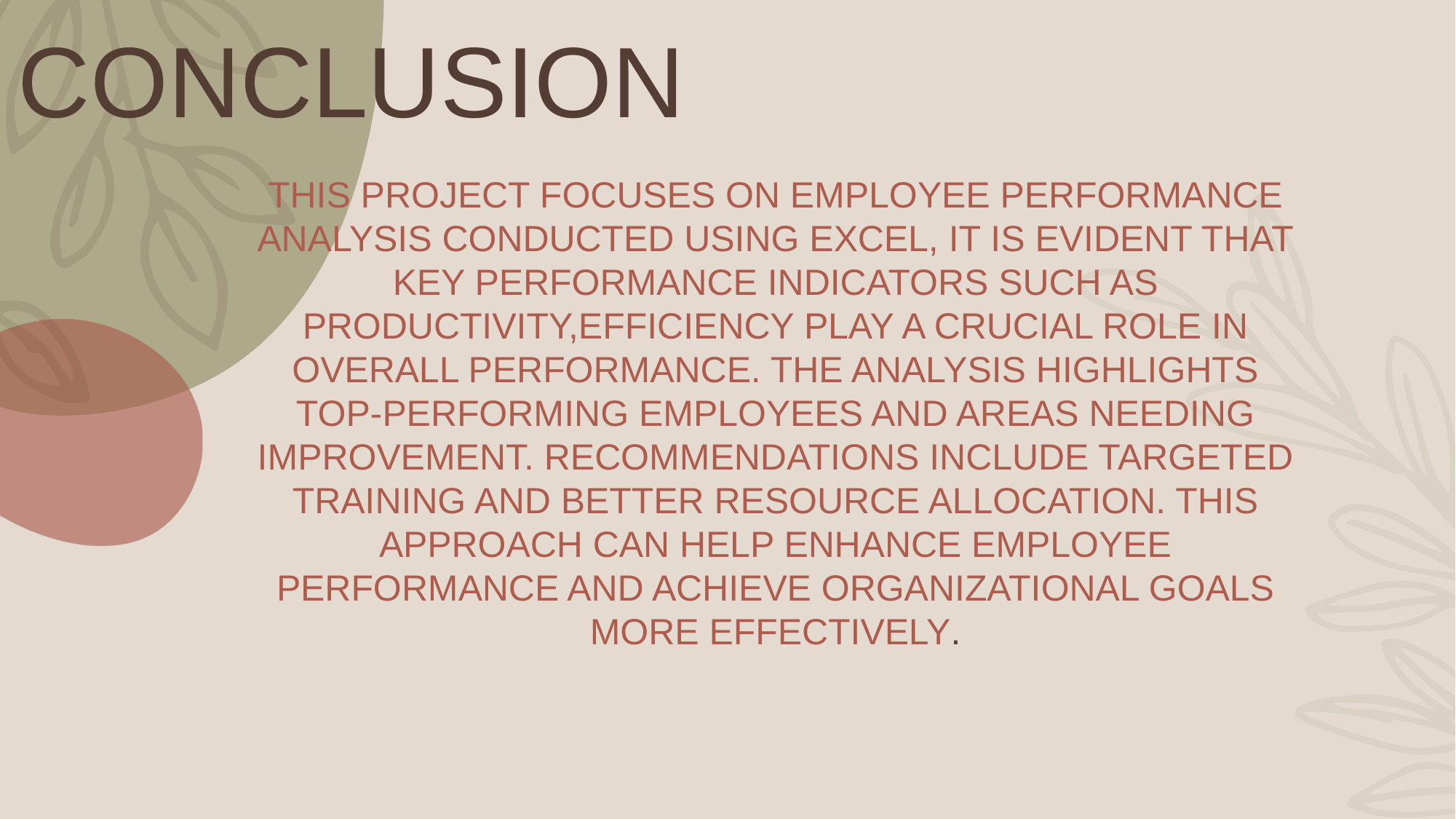

# CONCLUSION
THIS PROJECT FOCUSES ON EMPLOYEE PERFORMANCE ANALYSIS CONDUCTED USING EXCEL, IT IS EVIDENT THAT KEY PERFORMANCE INDICATORS SUCH AS PRODUCTIVITY,EFFICIENCY PLAY A CRUCIAL ROLE IN OVERALL PERFORMANCE. THE ANALYSIS HIGHLIGHTS TOP-PERFORMING EMPLOYEES AND AREAS NEEDING IMPROVEMENT. RECOMMENDATIONS INCLUDE TARGETED TRAINING AND BETTER RESOURCE ALLOCATION. THIS APPROACH CAN HELP ENHANCE EMPLOYEE PERFORMANCE AND ACHIEVE ORGANIZATIONAL GOALS MORE EFFECTIVELY.